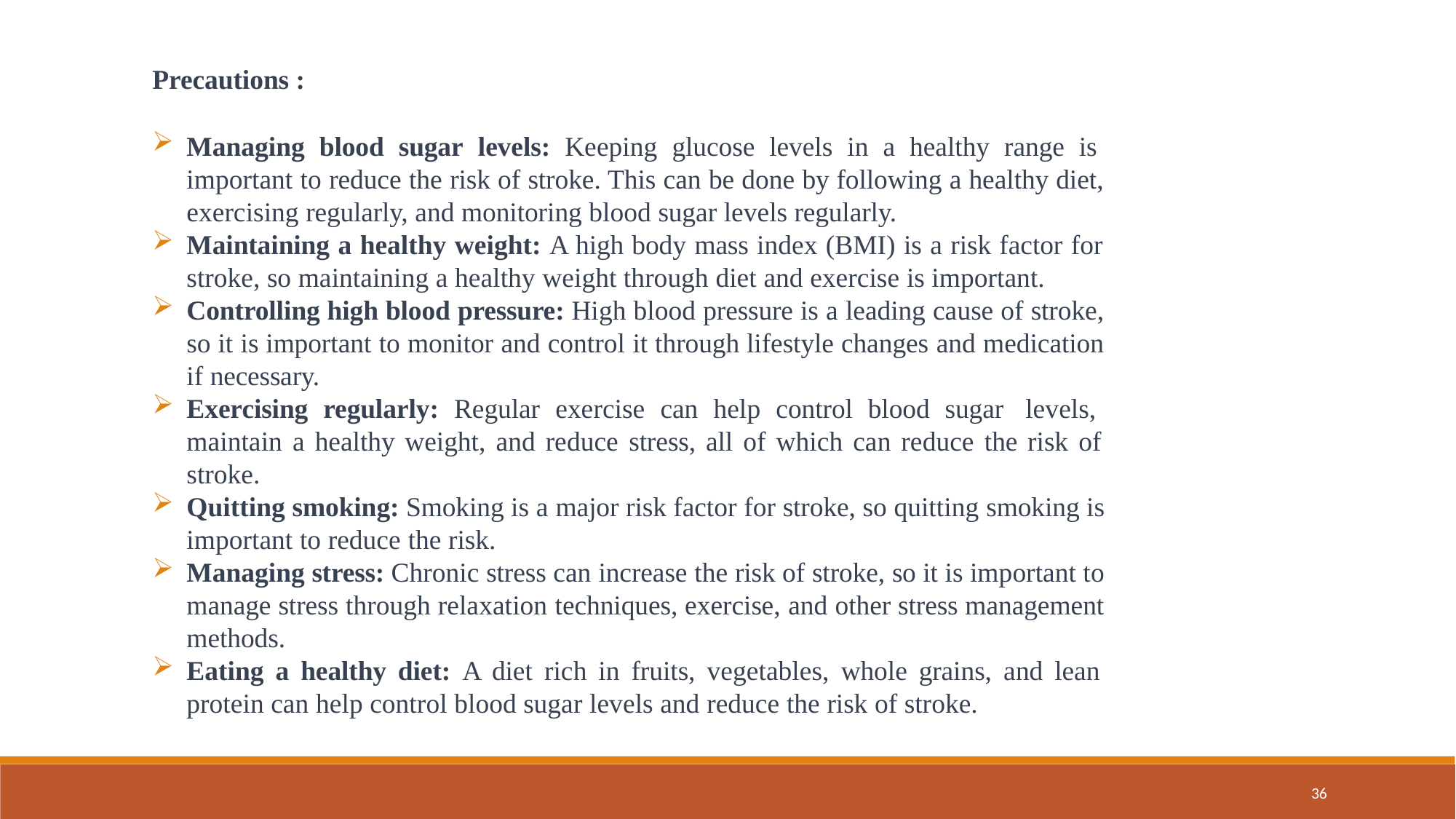

Precautions :

Managing blood sugar levels: Keeping glucose levels in a healthy range is  important to reduce the risk of stroke. This can be done by following a healthy diet,  exercising regularly, and monitoring blood sugar levels regularly.
Maintaining a healthy weight: A high body mass index (BMI) is a risk factor for  stroke, so maintaining a healthy weight through diet and exercise is important.
Controlling high blood pressure: High blood pressure is a leading cause of stroke,  so it is important to monitor and control it through lifestyle changes and medication  if necessary.
Exercising regularly: Regular exercise can help control blood sugar levels,  maintain a healthy weight, and reduce stress, all of which can reduce the risk of  stroke.
Quitting smoking: Smoking is a major risk factor for stroke, so quitting smoking is  important to reduce the risk.
Managing stress: Chronic stress can increase the risk of stroke, so it is important to  manage stress through relaxation techniques, exercise, and other stress management  methods.
Eating a healthy diet: A diet rich in fruits, vegetables, whole grains, and lean  protein can help control blood sugar levels and reduce the risk of stroke.
36